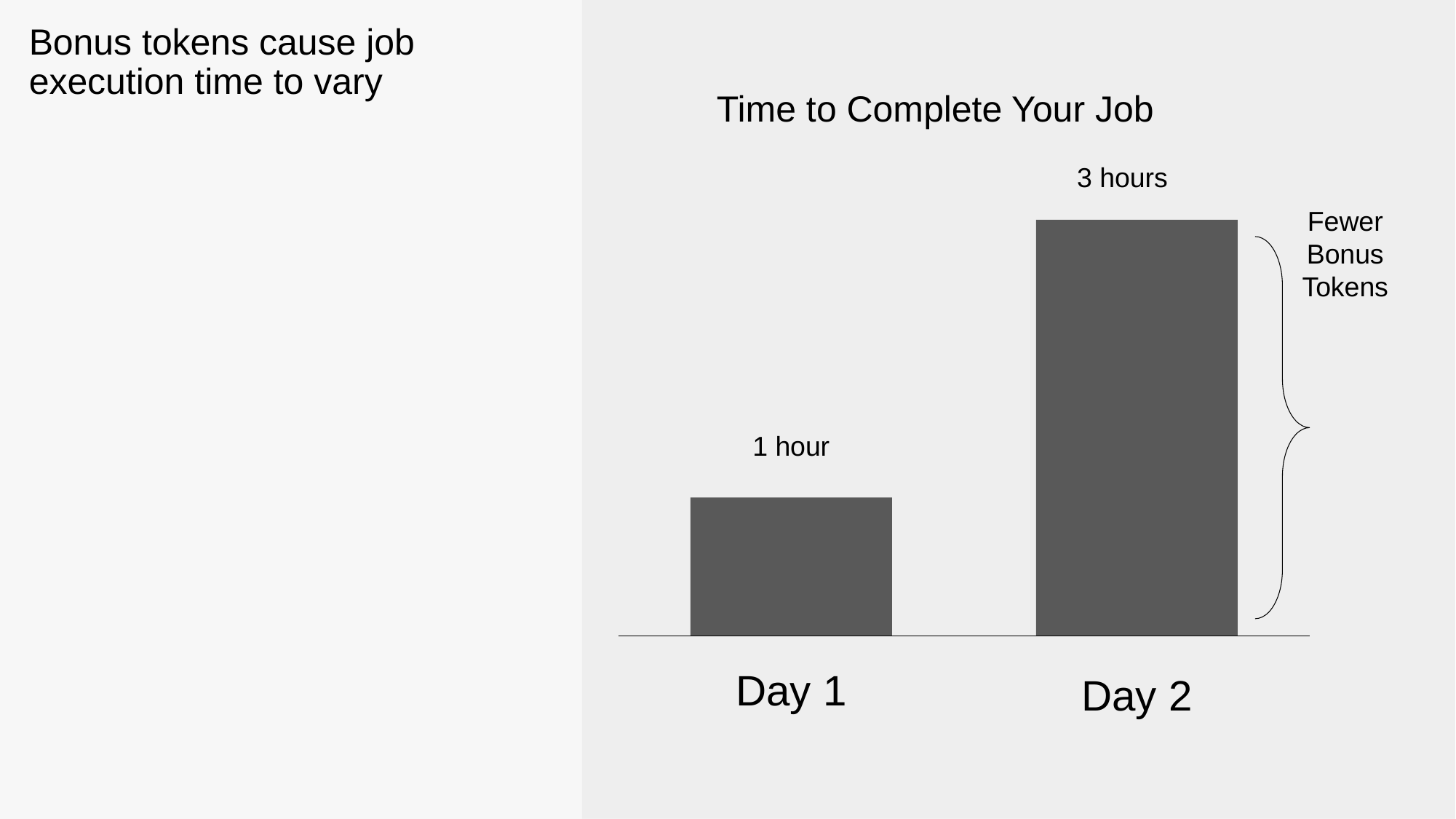

Bonus tokens cause job execution time to vary
Time to Complete Your Job
3 hours
Fewer
Bonus
Tokens

1 hour

Day 1
Day 2